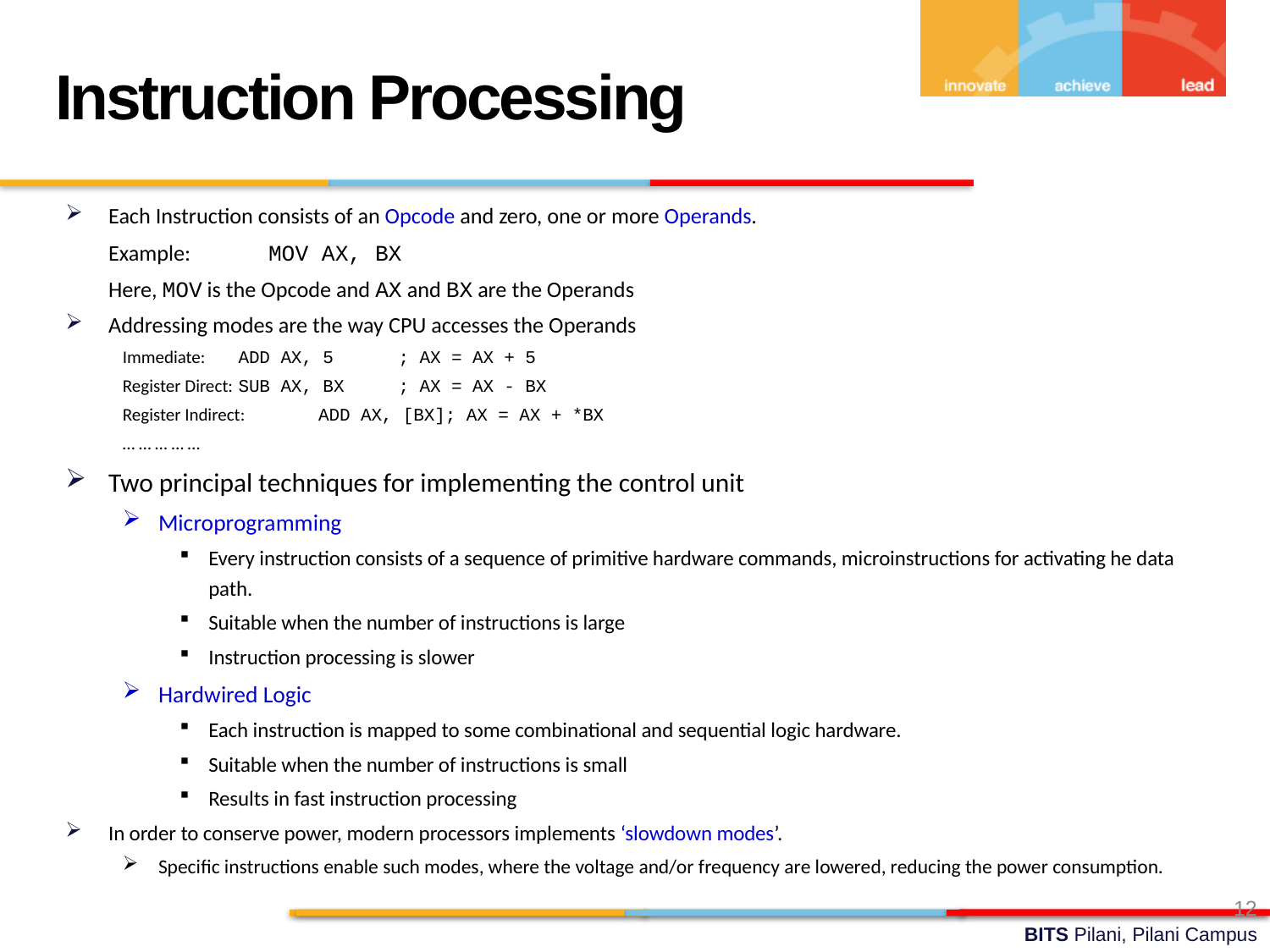

Instruction Processing
Each Instruction consists of an Opcode and zero, one or more Operands.
	Example: 	MOV AX, BX
			Here, MOV is the Opcode and AX and BX are the Operands
Addressing modes are the way CPU accesses the Operands
Immediate: 		ADD AX, 5	; AX = AX + 5
Register Direct: 		SUB AX, BX	; AX = AX - BX
Register Indirect: 		ADD AX, [BX]; AX = AX + *BX
… … … … …
Two principal techniques for implementing the control unit
Microprogramming
Every instruction consists of a sequence of primitive hardware commands, microinstructions for activating he data path.
Suitable when the number of instructions is large
Instruction processing is slower
Hardwired Logic
Each instruction is mapped to some combinational and sequential logic hardware.
Suitable when the number of instructions is small
Results in fast instruction processing
In order to conserve power, modern processors implements ‘slowdown modes’.
Specific instructions enable such modes, where the voltage and/or frequency are lowered, reducing the power consumption.
12